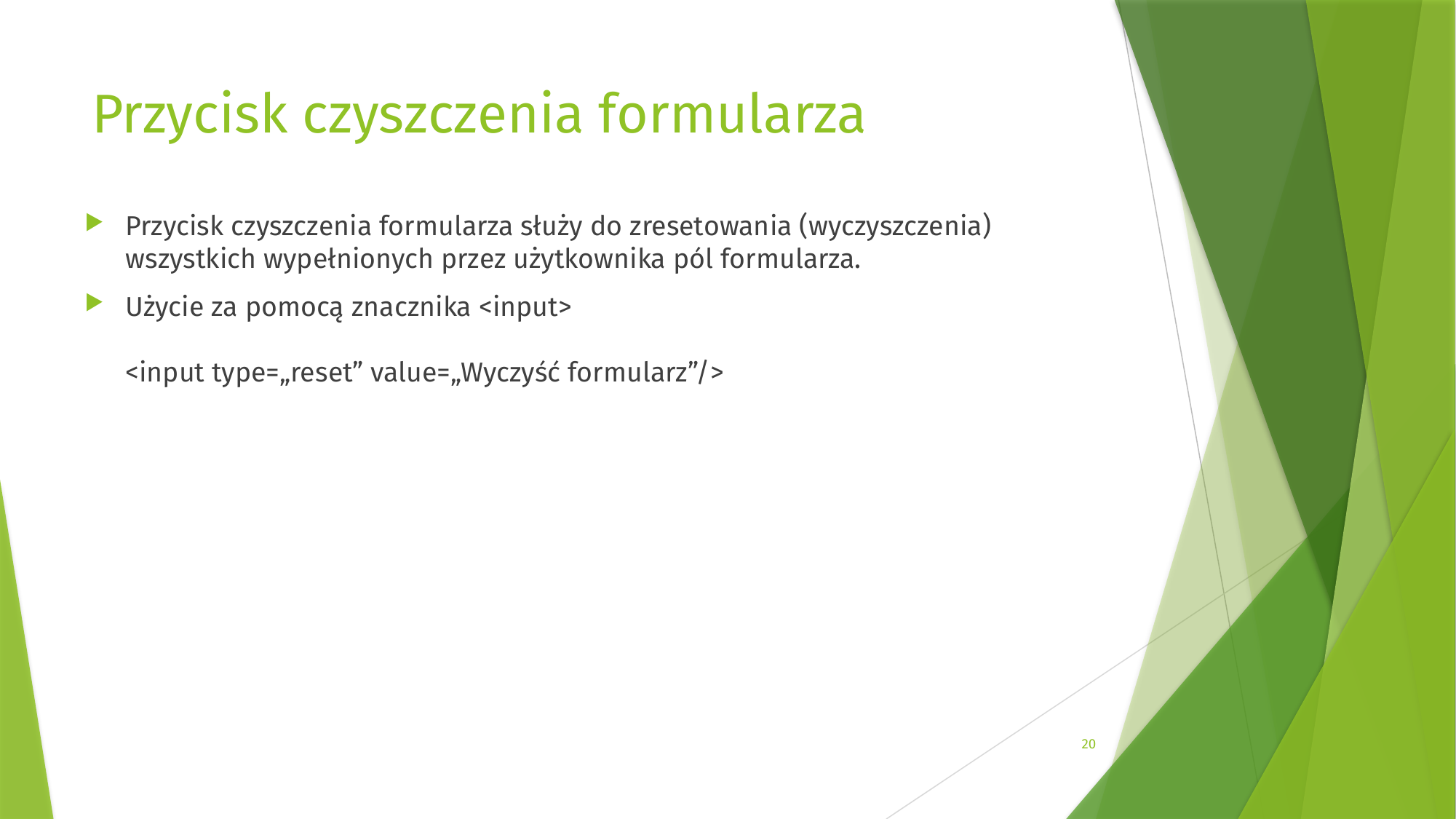

# Przycisk czyszczenia formularza
Przycisk czyszczenia formularza służy do zresetowania (wyczyszczenia) wszystkich wypełnionych przez użytkownika pól formularza.
Użycie za pomocą znacznika <input>
<input type=„reset” value=„Wyczyść formularz”/>
20